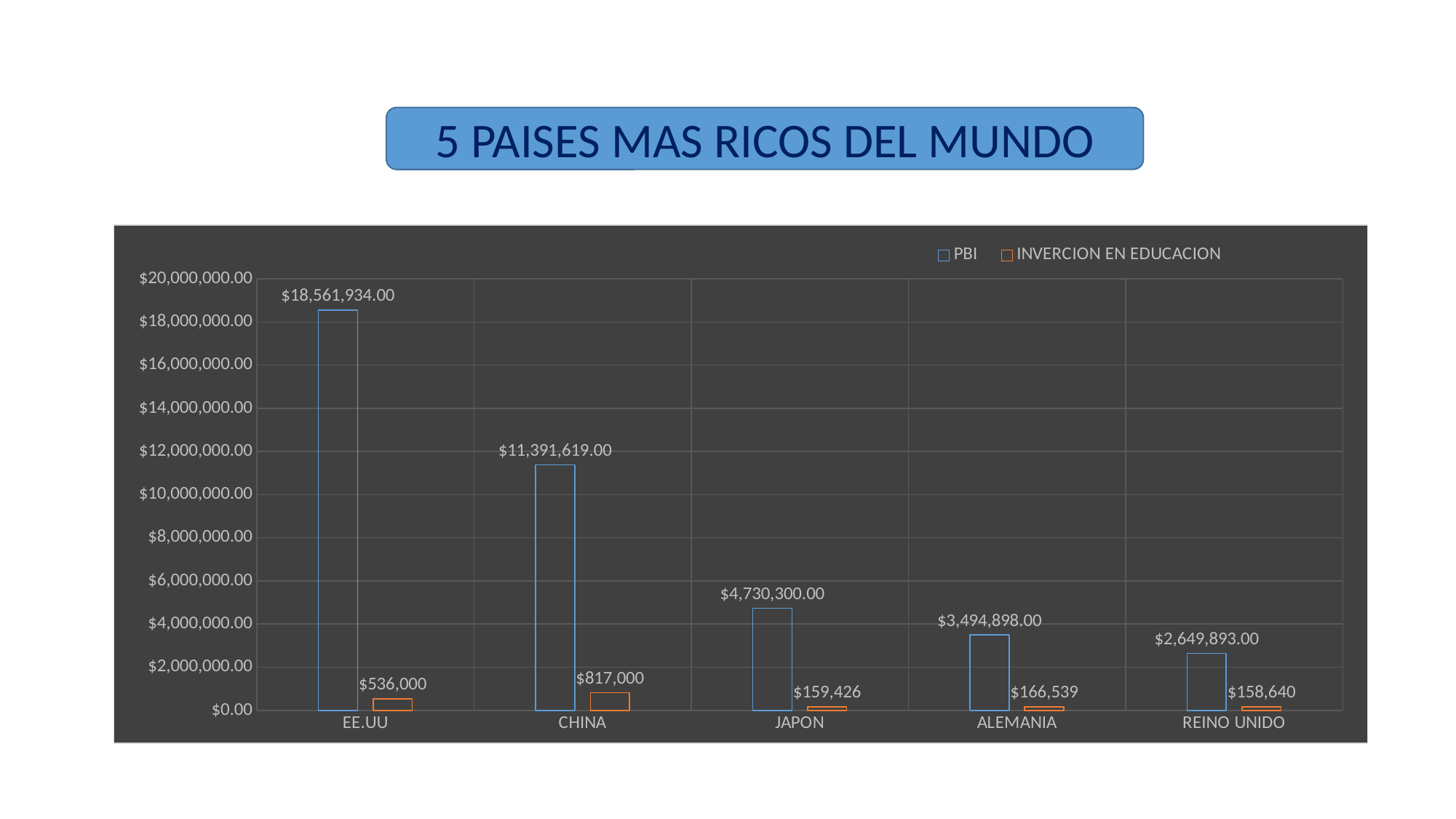

5 PAISES MAS RICOS DEL MUNDO

### Chart

| Category | PBI | INVERCION EN EDUCACION |
|---|---|---|
| EE.UU | 18561934.0 | 536000.0 |
| CHINA | 11391619.0 | 817000.0 |
| JAPON | 4730300.0 | 159426.0 |
| ALEMANIA | 3494898.0 | 166539.0 |
| REINO UNIDO | 2649893.0 | 158640.0 |